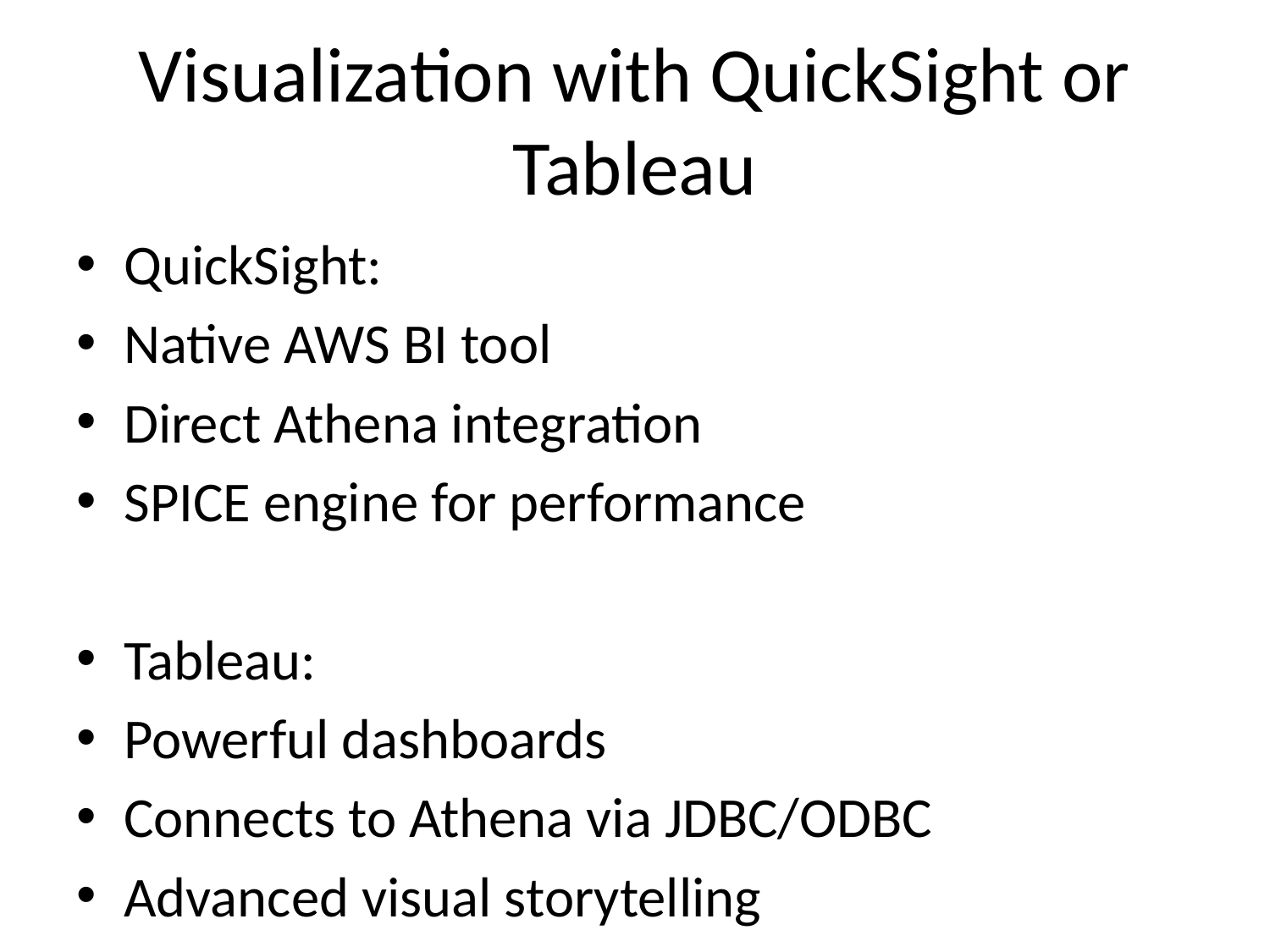

# Visualization with QuickSight or Tableau
QuickSight:
Native AWS BI tool
Direct Athena integration
SPICE engine for performance

Tableau:
Powerful dashboards
Connects to Athena via JDBC/ODBC
Advanced visual storytelling